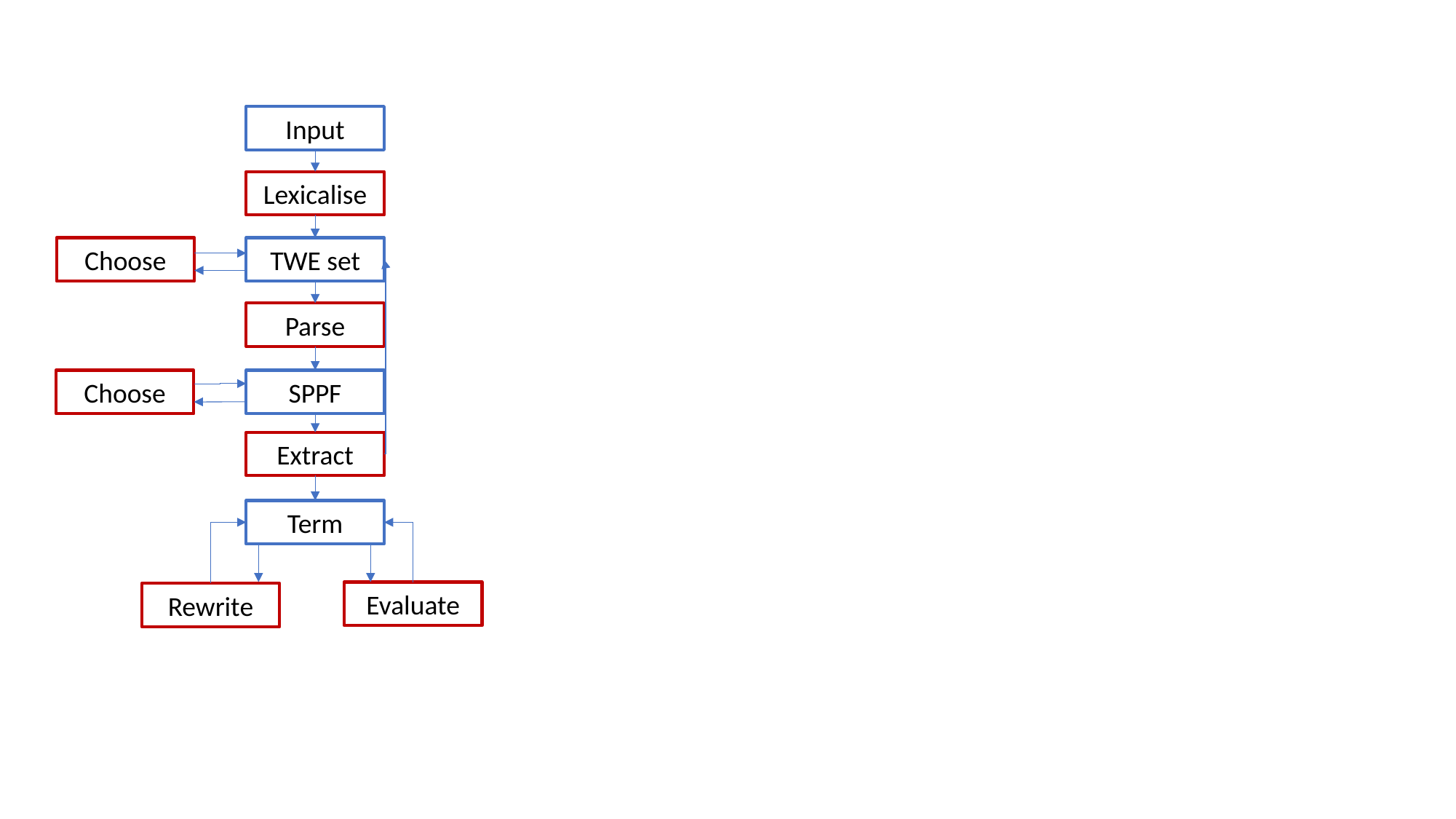

Input
Lexicalise
Choose
TWE set
Parse
SPPF
Choose
Extract
Term
Evaluate
Rewrite